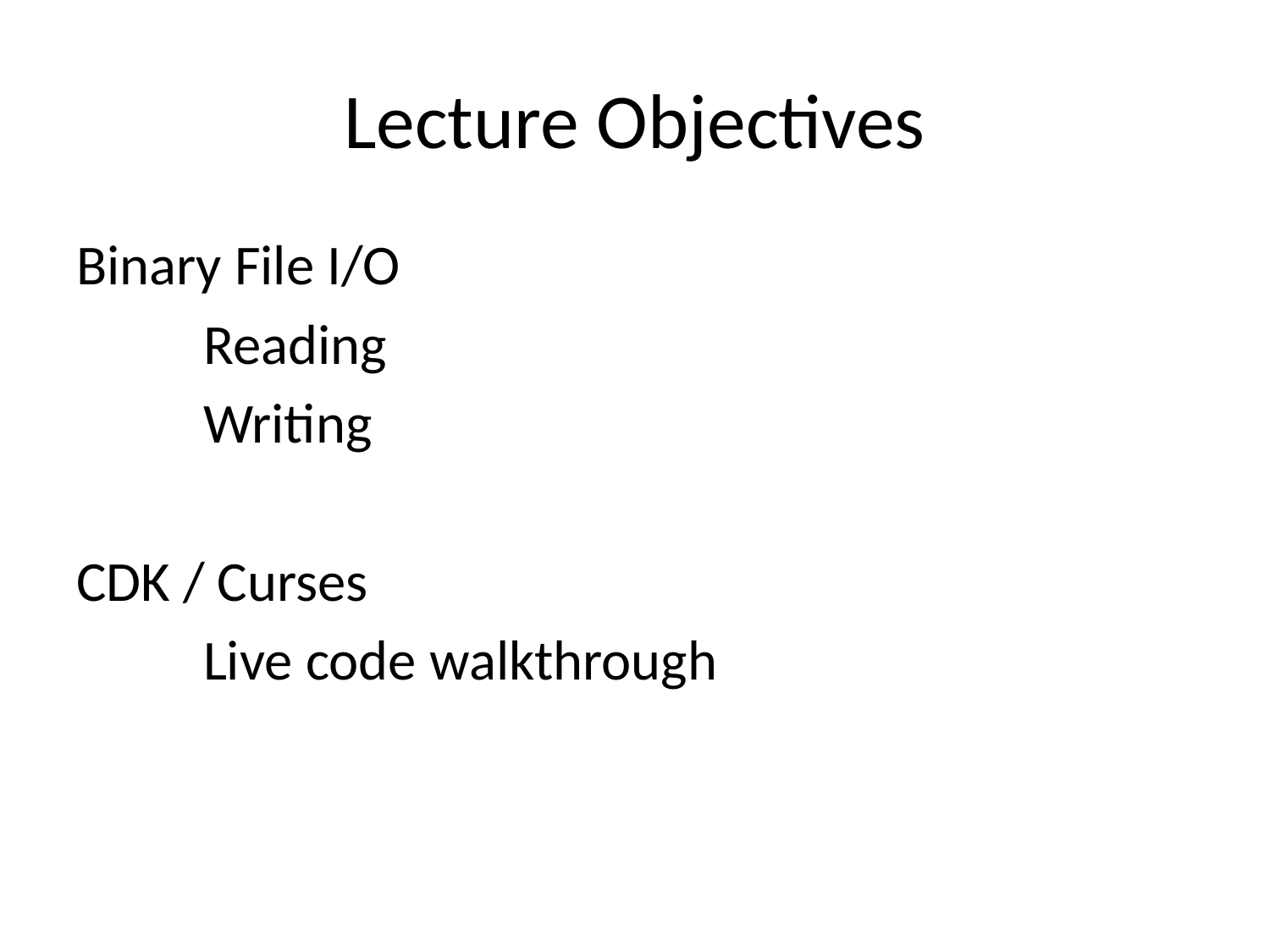

# Lecture Objectives
Binary File I/O
	Reading
	Writing

CDK / Curses
	Live code walkthrough